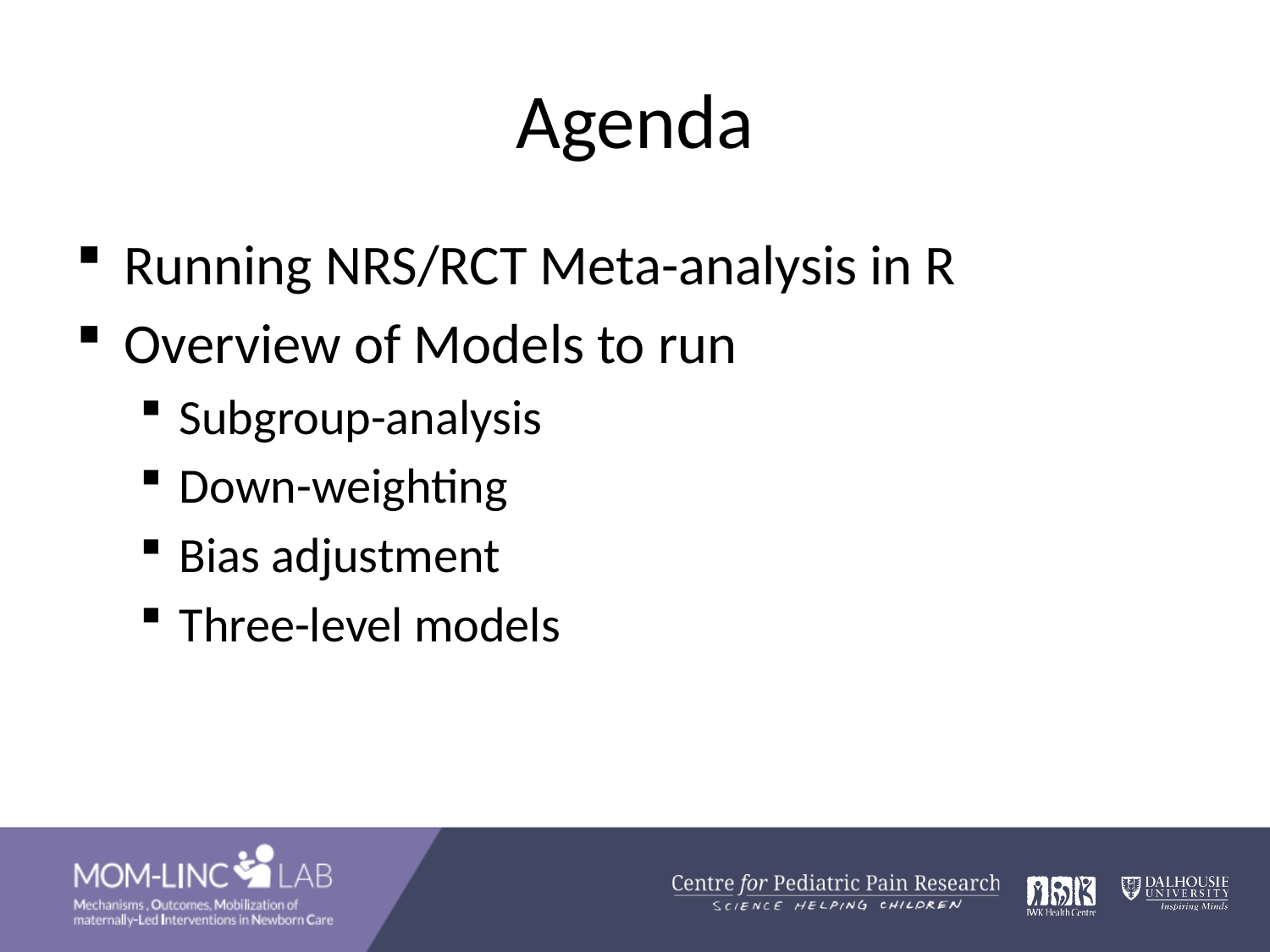

# Agenda
Running NRS/RCT Meta-analysis in R
Overview of Models to run
Subgroup-analysis
Down-weighting
Bias adjustment
Three-level models